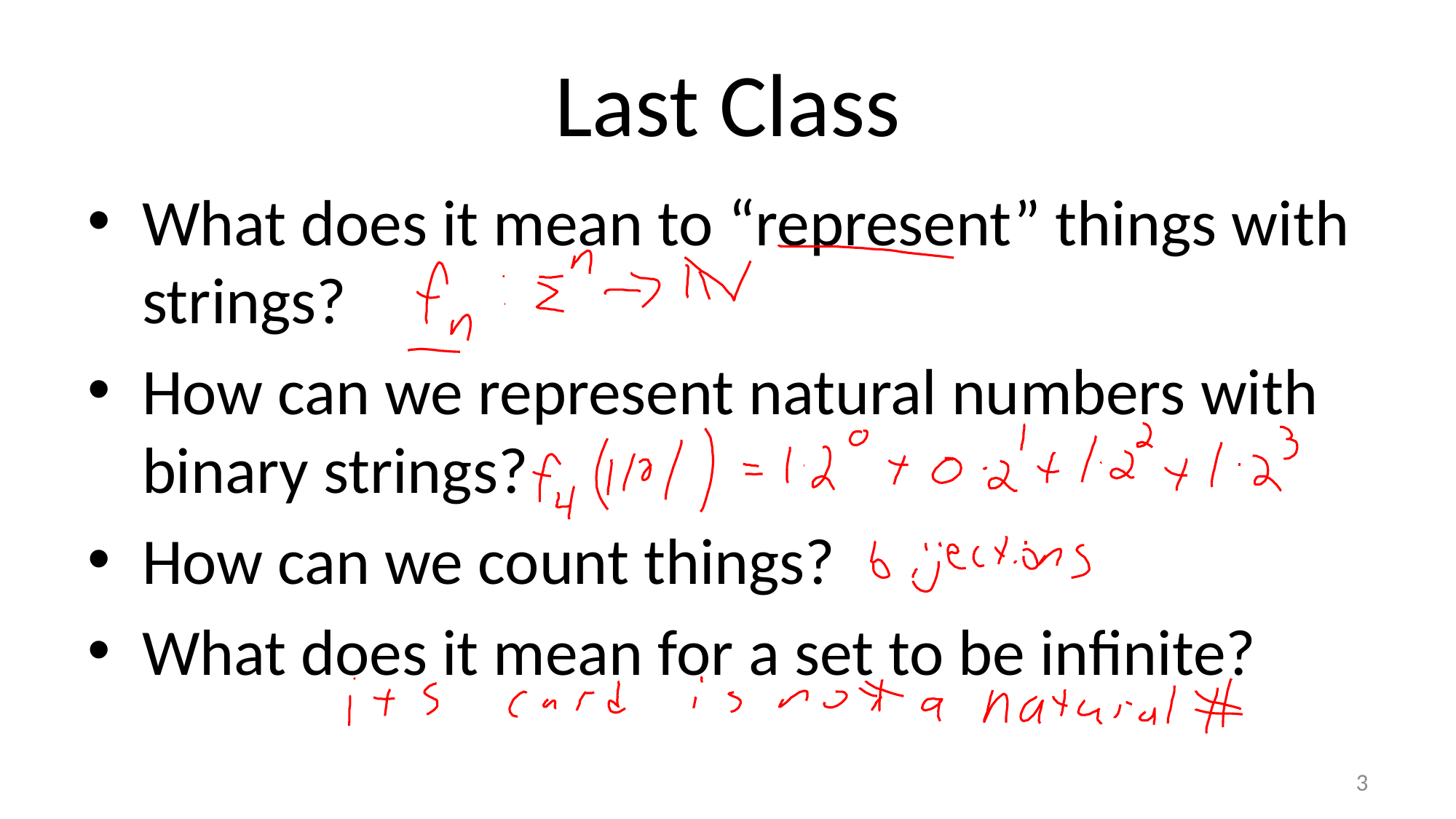

# Last Class
What does it mean to “represent” things with strings?
How can we represent natural numbers with binary strings?
How can we count things?
What does it mean for a set to be infinite?

3